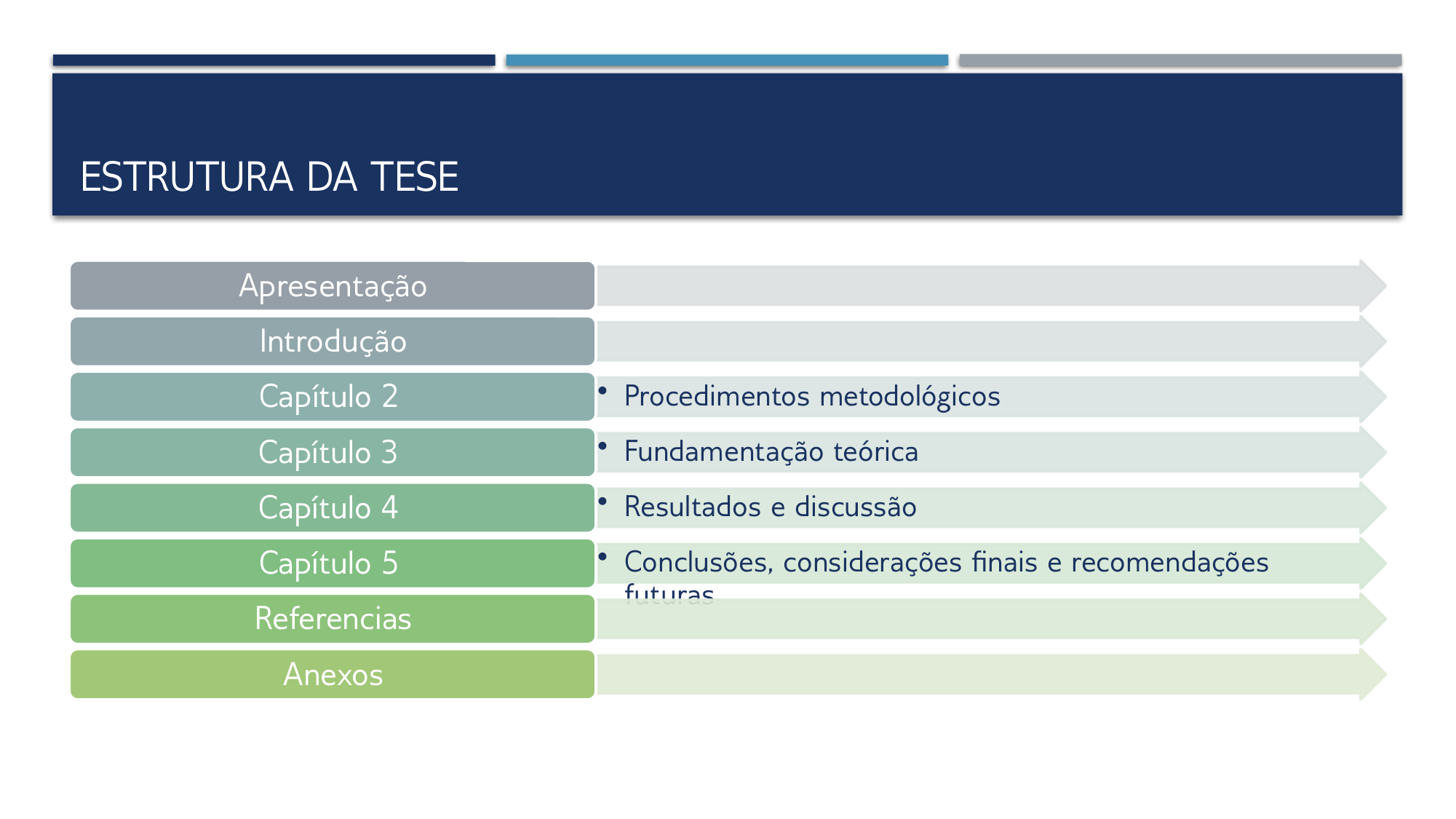

# ESTRUTURA DA TESE
Apresentação
Introdução
Procedimentos metodológicos
Capítulo 2
Fundamentação teórica
Capítulo 3
Resultados e discussão
Capítulo 4
Conclusões, considerações finais e recomendações futuras
Capítulo 5
Referencias
Anexos